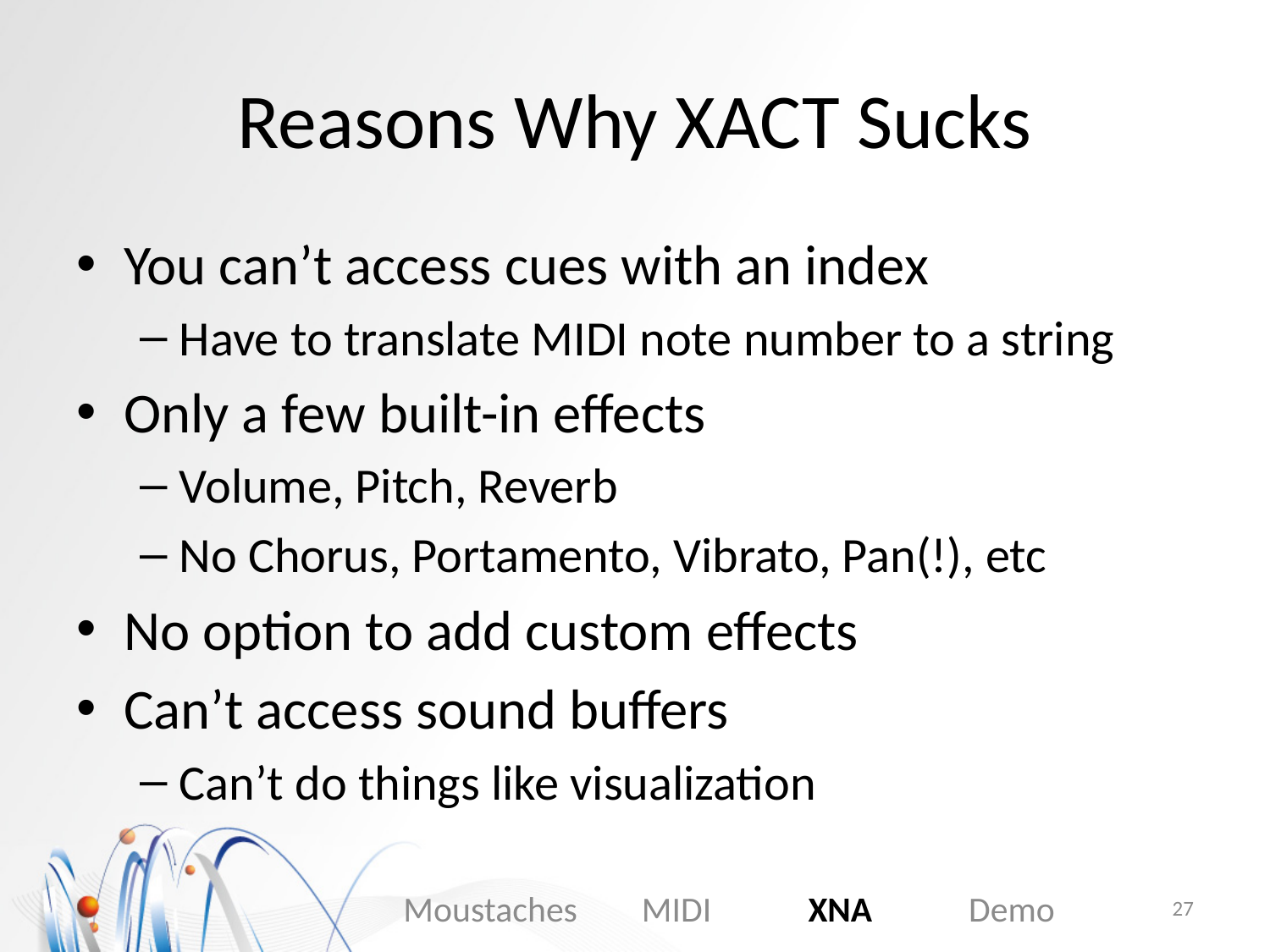

# Reasons Why XACT Sucks
You can’t access cues with an index
Have to translate MIDI note number to a string
Only a few built-in effects
Volume, Pitch, Reverb
No Chorus, Portamento, Vibrato, Pan(!), etc
No option to add custom effects
Can’t access sound buffers
Can’t do things like visualization
Moustaches        MIDI            XNA            Demo
27